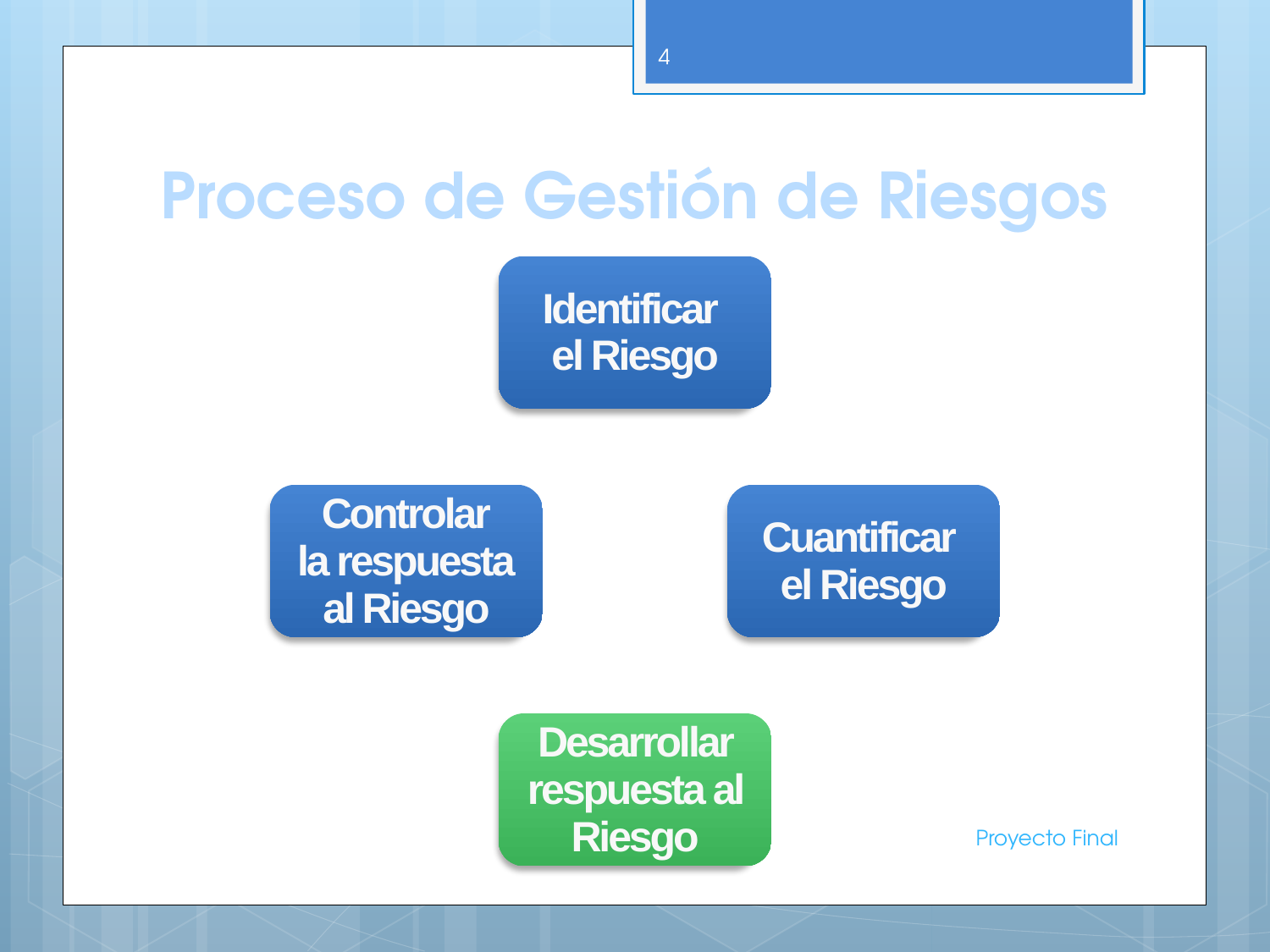

4
# Proceso de Gestión de Riesgos
Identificar
el Riesgo
Cuantificar
el Riesgo
Desarrollar respuesta al Riesgo
Controlar
la respuesta
al Riesgo
Proyecto Final